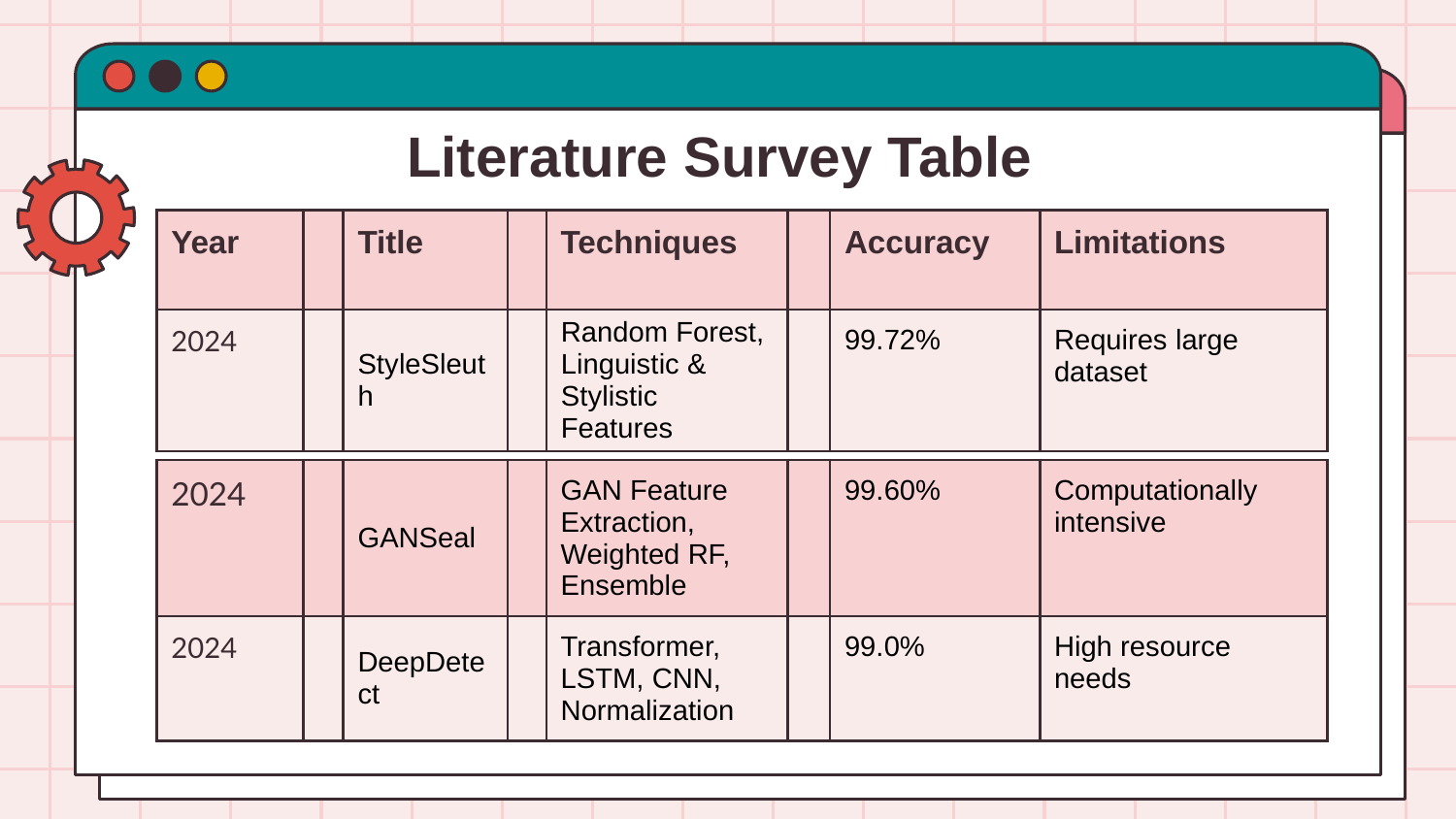

# Literature Survey Table

| Year |  | Title |  | Techniques |  | Accuracy | Limitations |
| --- | --- | --- | --- | --- | --- | --- | --- |
| 2024 |  | StyleSleuth |  | Random Forest, Linguistic & Stylistic Features |  | 99.72% | Requires large dataset |
| 2024 |  | GANSeal |  | GAN Feature Extraction, Weighted RF, Ensemble |  | 99.60% | Computationally intensive |
| --- | --- | --- | --- | --- | --- | --- | --- |
| 2024 |  | DeepDetect |  | Transformer, LSTM, CNN, Normalization |  | 99.0% | High resource needs |